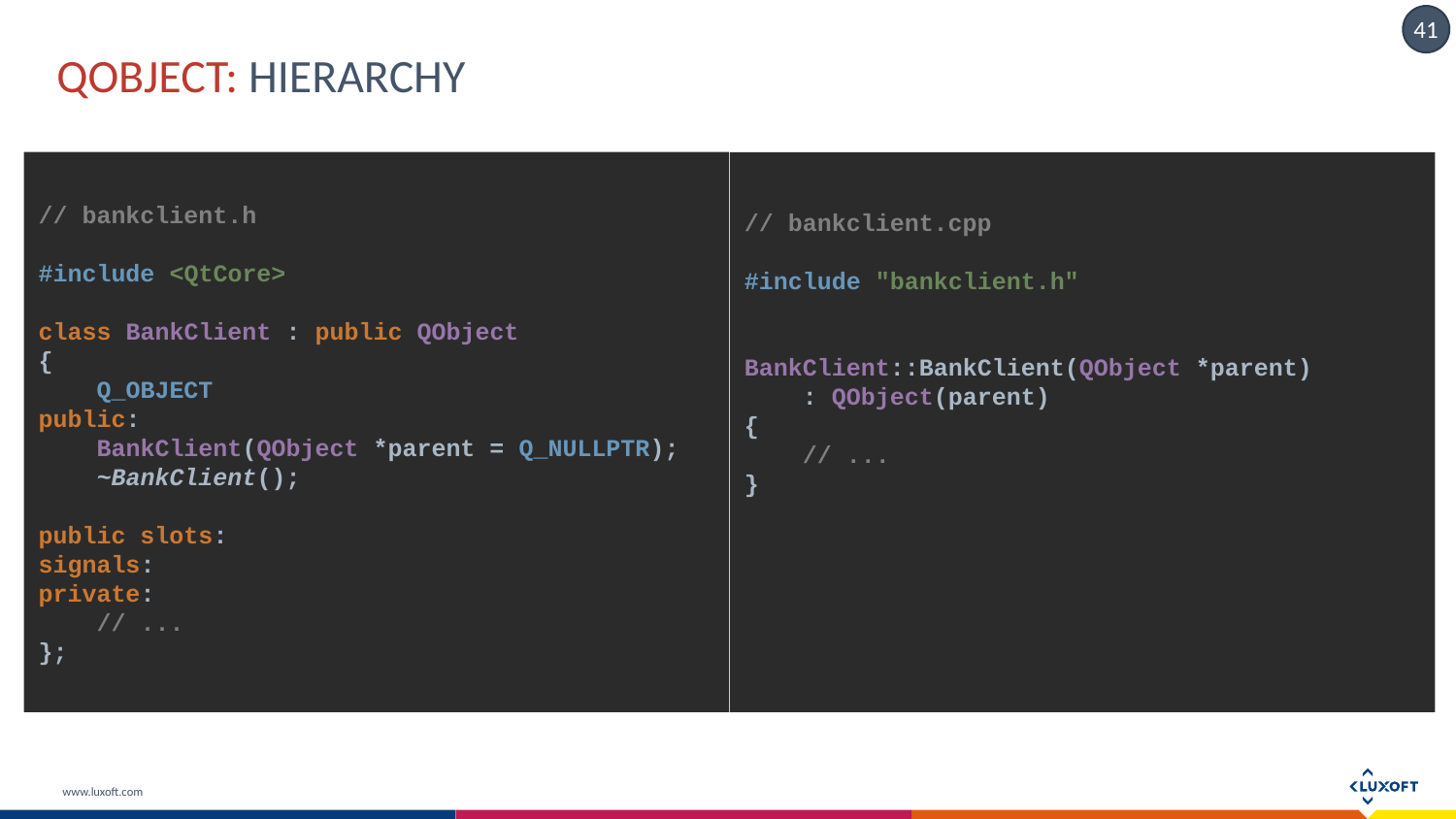

# QOBJECT: HIERARCHY
// bankclient.h

#include <QtCore>

class BankClient : public QObject
{
    Q_OBJECT
public:
    BankClient(QObject *parent = Q_NULLPTR);
    ~BankClient();

public slots:
signals:
private:
    // ...
};
// bankclient.cpp

#include "bankclient.h"

BankClient::BankClient(QObject *parent)
    : QObject(parent)
{
    // ...
}